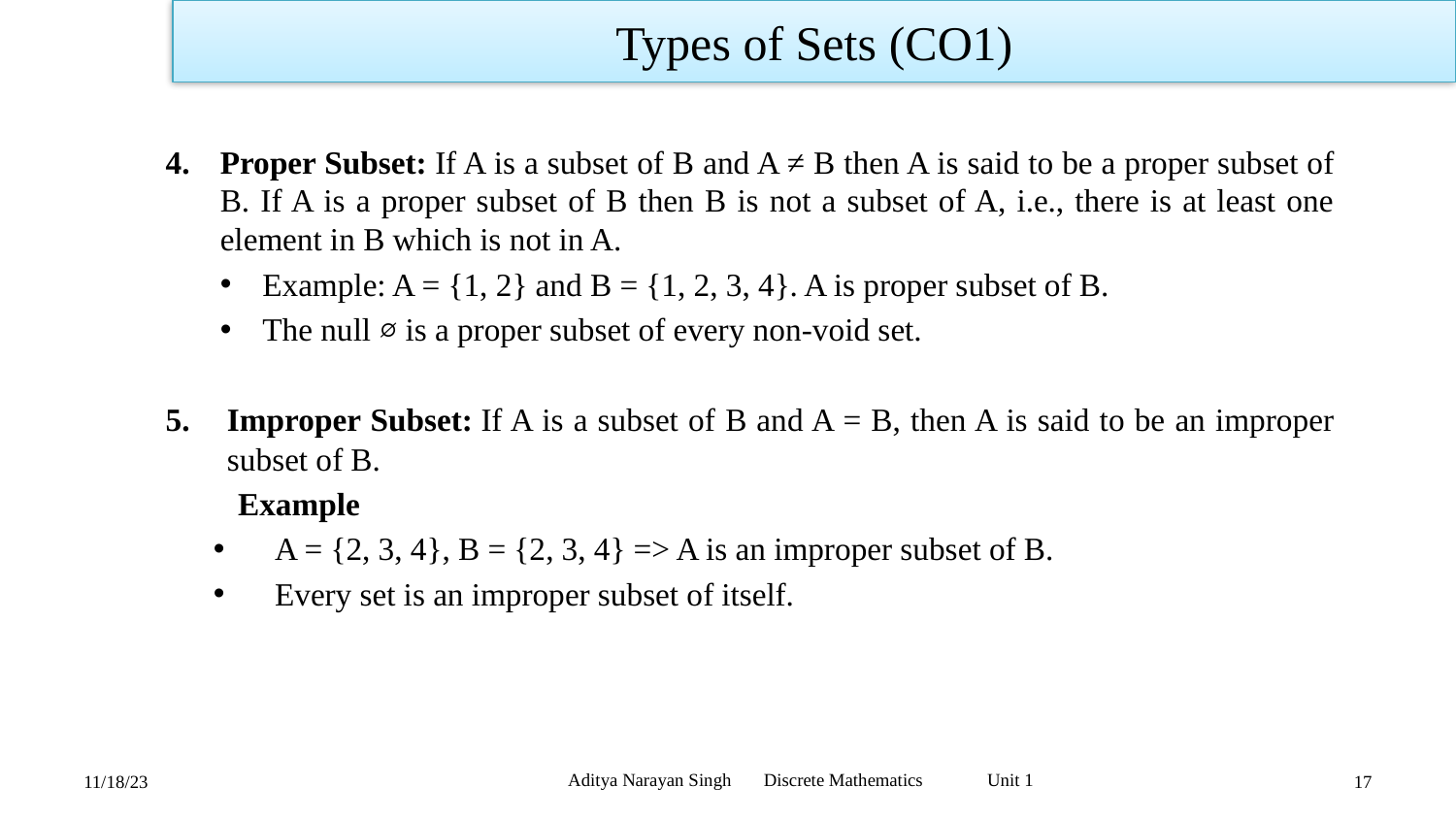

Types of Sets (CO1)

Proper Subset: If A is a subset of B and A ≠ B then A is said to be a proper subset of B. If A is a proper subset of B then B is not a subset of A, i.e., there is at least one element in B which is not in A.
 Example: A = {1, 2} and B = {1, 2, 3, 4}. A is proper subset of B.
 The null ∅ is a proper subset of every non-void set.

Improper Subset: If A is a subset of B and A = B, then A is said to be an improper subset of B.
         Example
A = {2, 3, 4}, B = {2, 3, 4} => A is an improper subset of B.
Every set is an improper subset of itself.

Aditya Narayan Singh       Discrete Mathematics              Unit 1
11/18/23
17